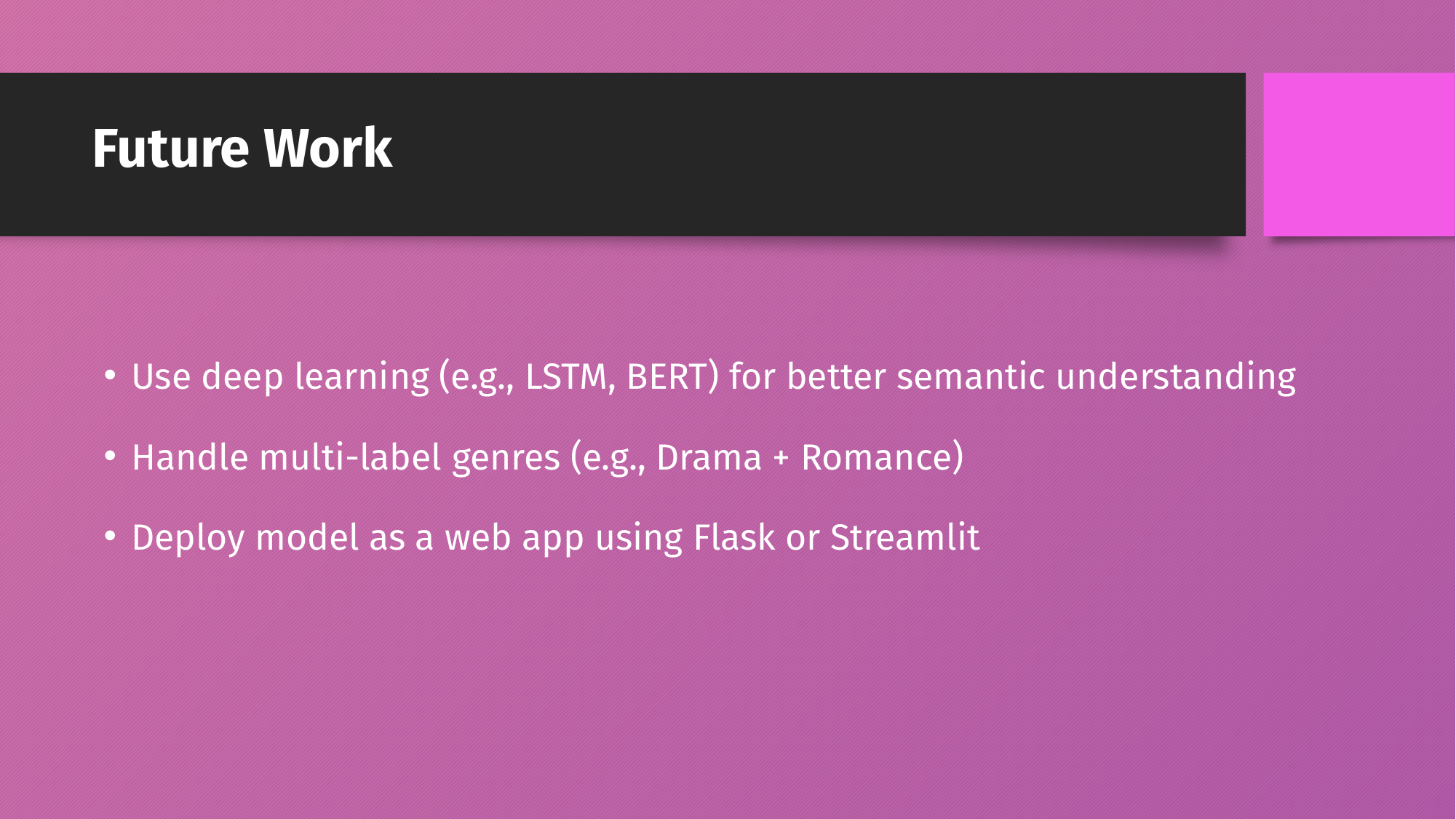

# Future Work
Use deep learning (e.g., LSTM, BERT) for better semantic understanding
Handle multi-label genres (e.g., Drama + Romance)
Deploy model as a web app using Flask or Streamlit